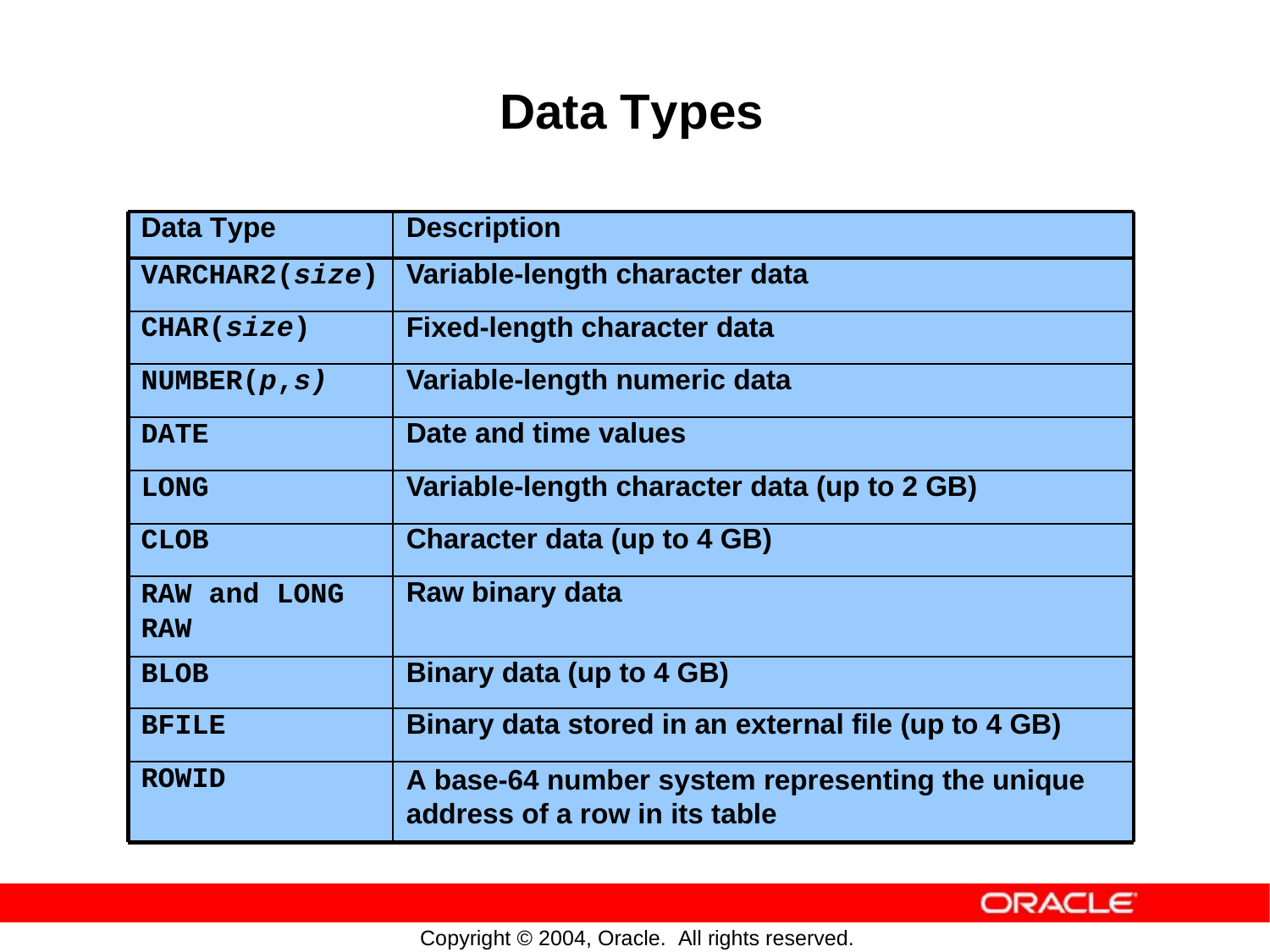

Data
Types

Data Type

Description

VARCHAR2(size)

Variable-length character data

CHAR(size)

Fixed-length character data

NUMBER(p,s)

Variable-length numeric data

DATE
Date and time values

LONG
Variable-length character data (up to 2 GB)

CLOB

Character data (up to 4 GB)

RAW and LONG
RAW

Raw binary data

BLOB

Binary data (up to 4 GB)

BFILE

Binary data stored in an external file (up to 4 GB)

ROWID
A base-64 number system representing the unique address of a row in its table

Copyright © 2004, Oracle.  All rights reserved.